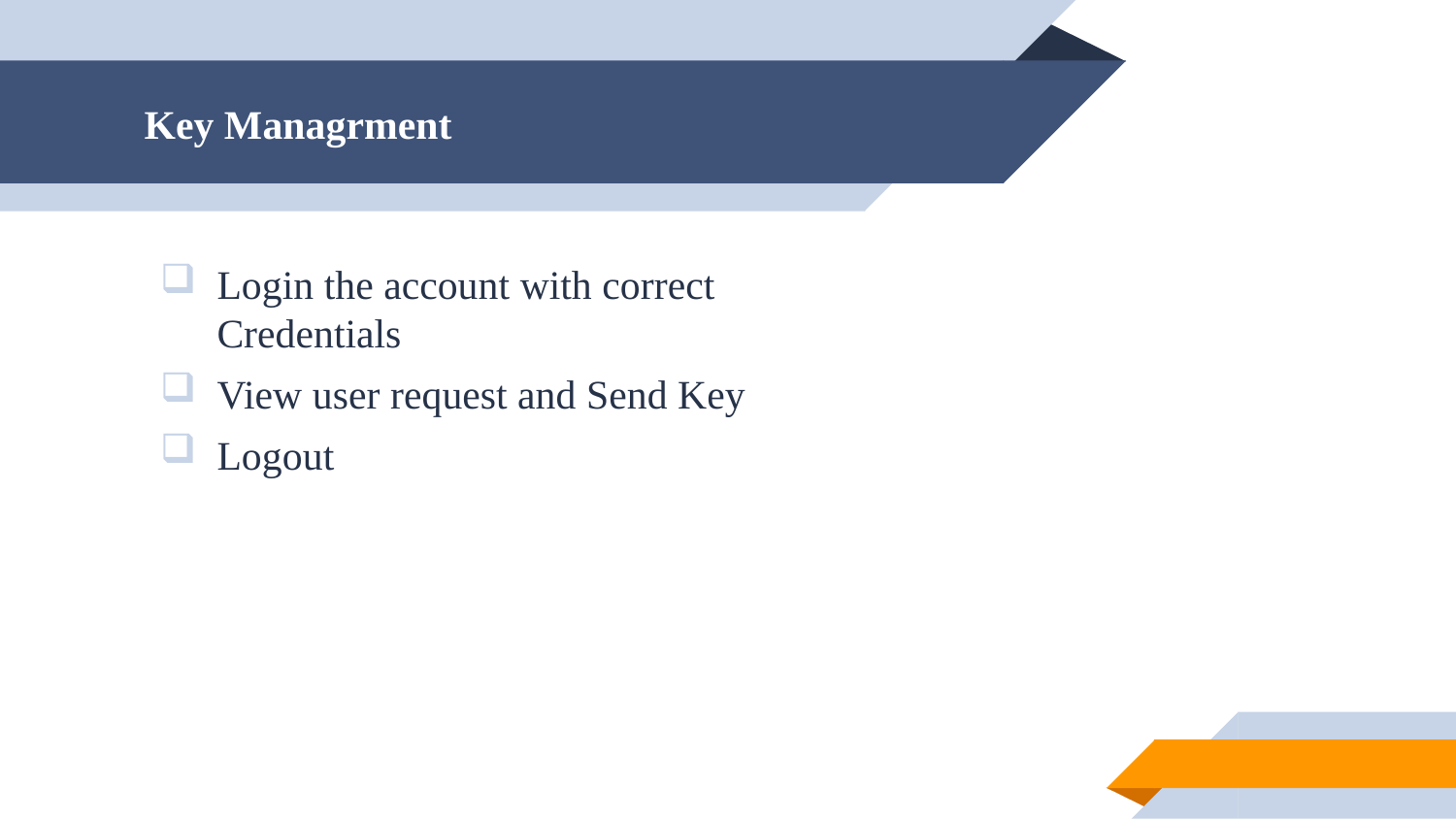

# Key Managrment
Login the account with correct Credentials
View user request and Send Key
Logout
17